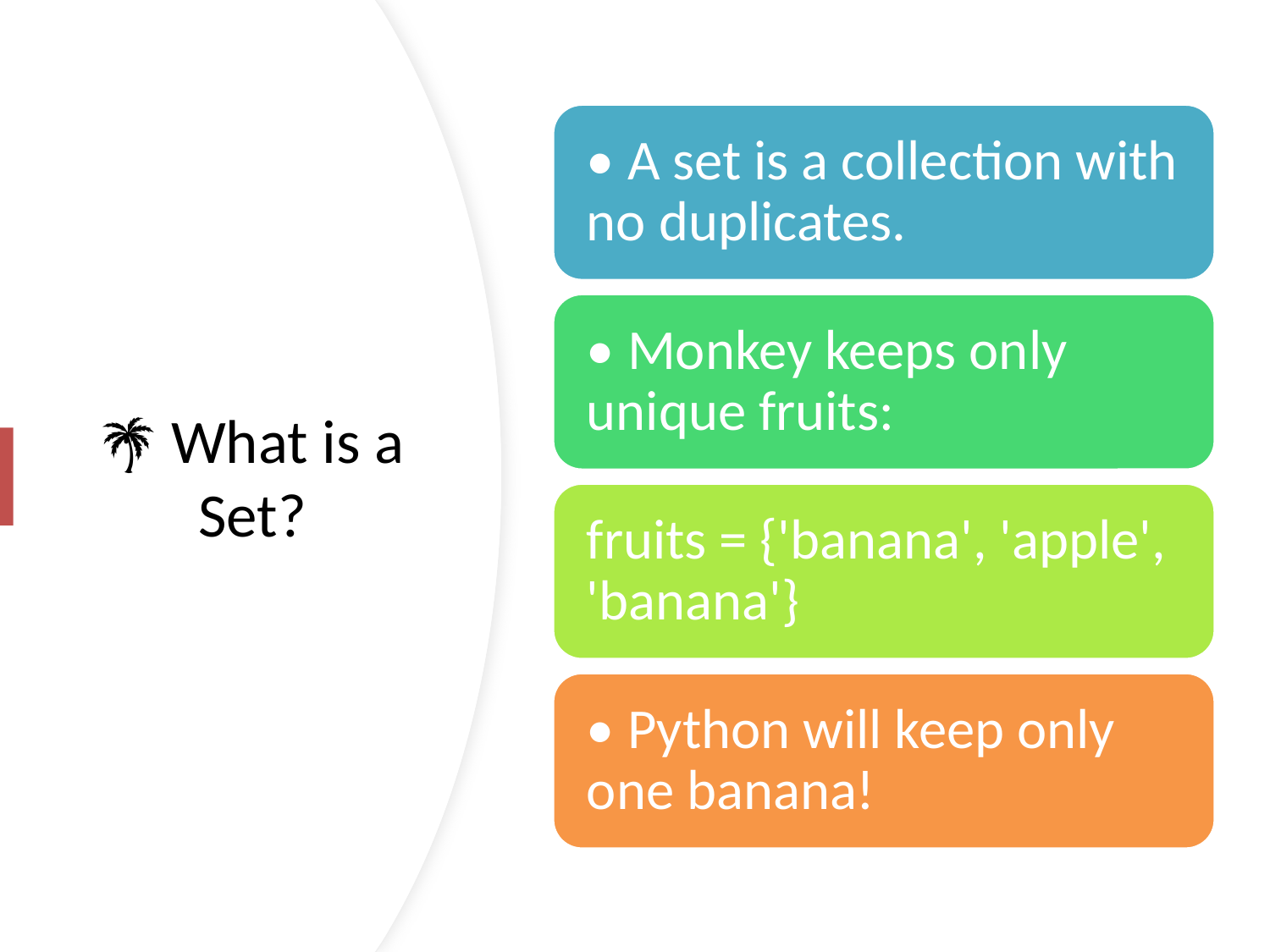

• A set is a collection with no duplicates.
• Monkey keeps only unique fruits:
fruits = {'banana', 'apple', 'banana'}
• Python will keep only one banana!
# 🌴 What is a Set?